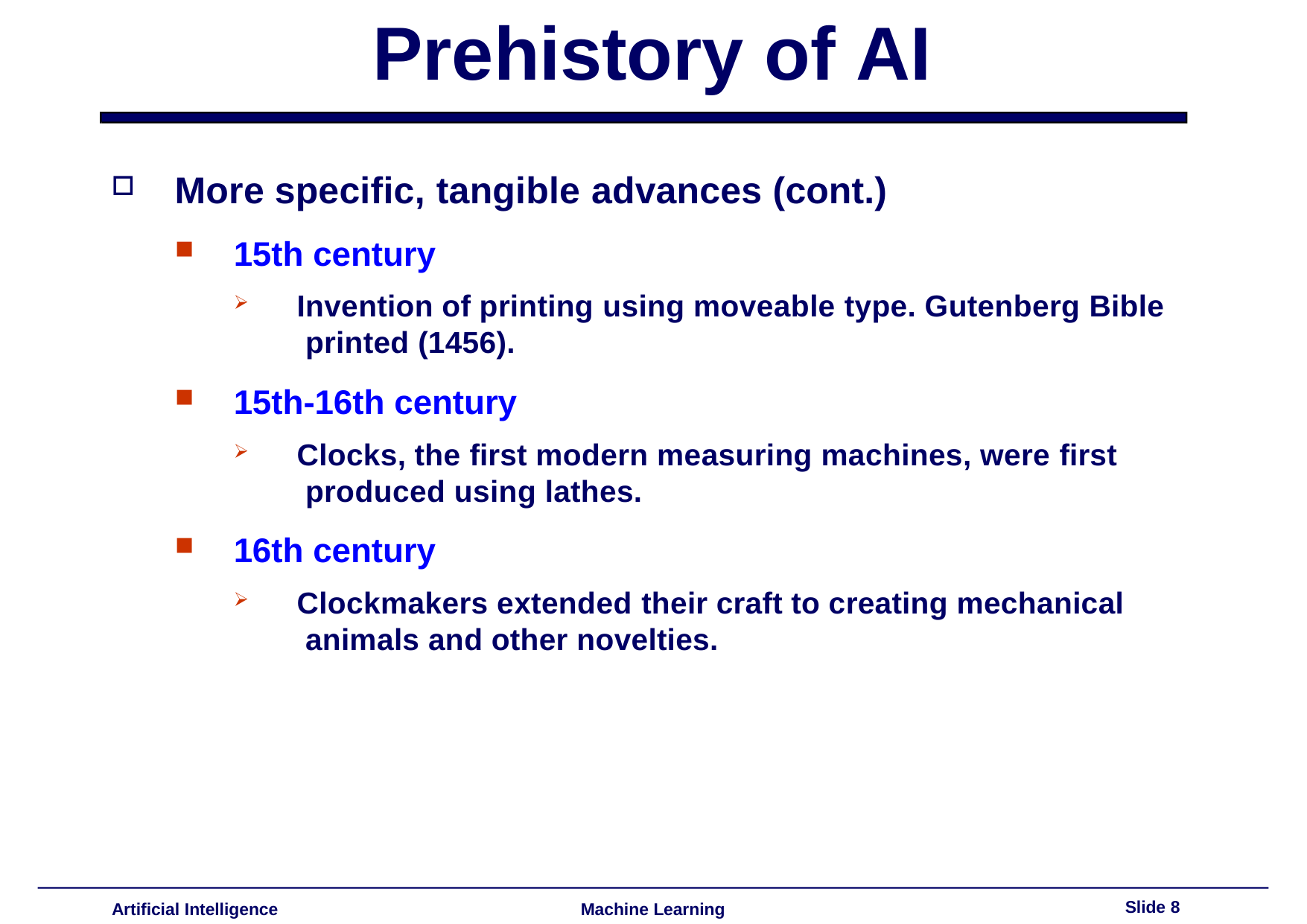

# Prehistory of AI

More specific, tangible advances (cont.)
15th century
Invention of printing using moveable type. Gutenberg Bible  printed (1456).
15th-16th century
Clocks, the first modern measuring machines, were first  produced using lathes.
16th century
Clockmakers extended their craft to creating mechanical  animals and other novelties.

Slide 8
Artificial Intelligence
Machine Learning